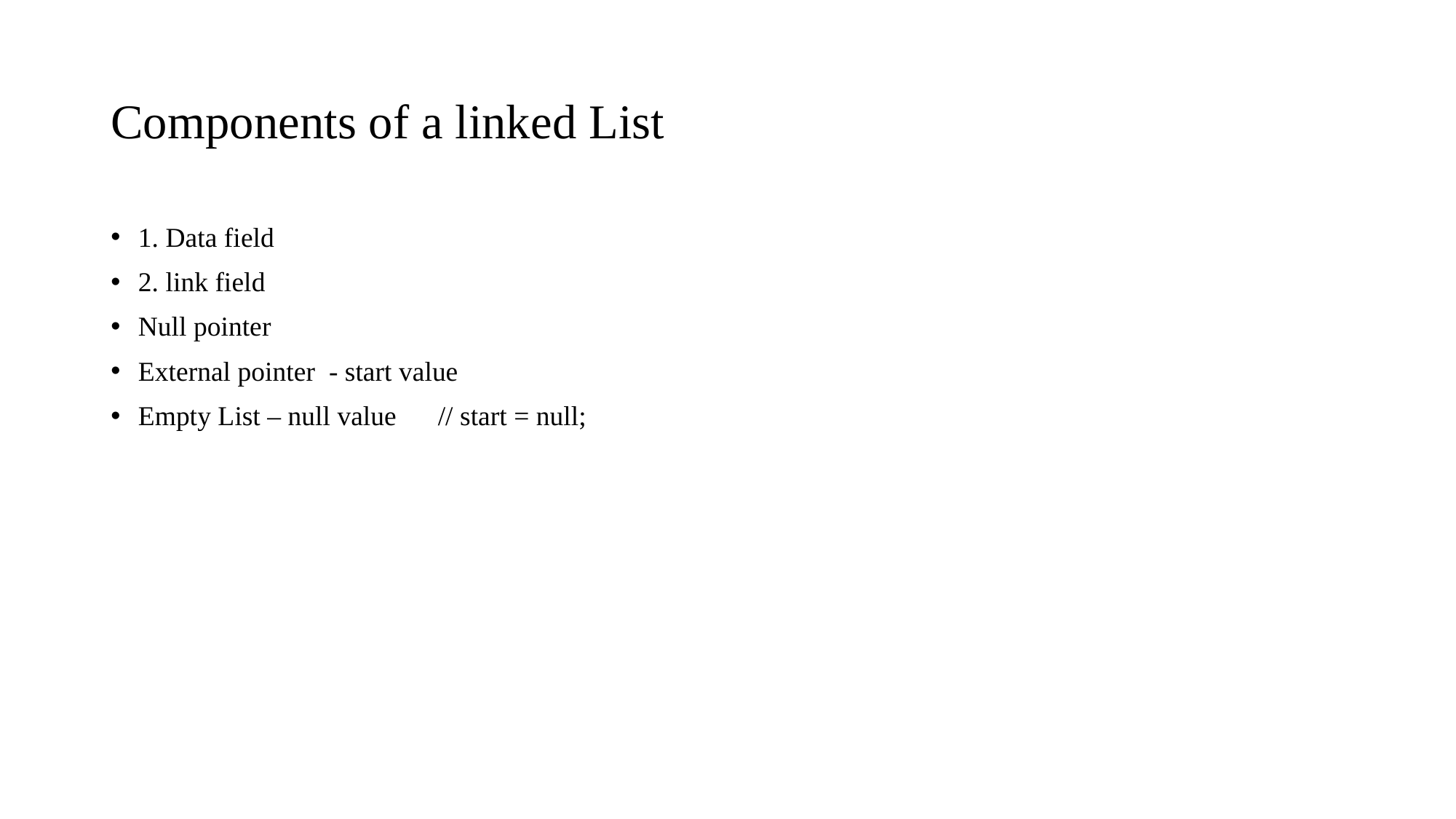

# Components of a linked List
1. Data field
2. link field
Null pointer
External pointer  - start value
Empty List – null value      // start = null;